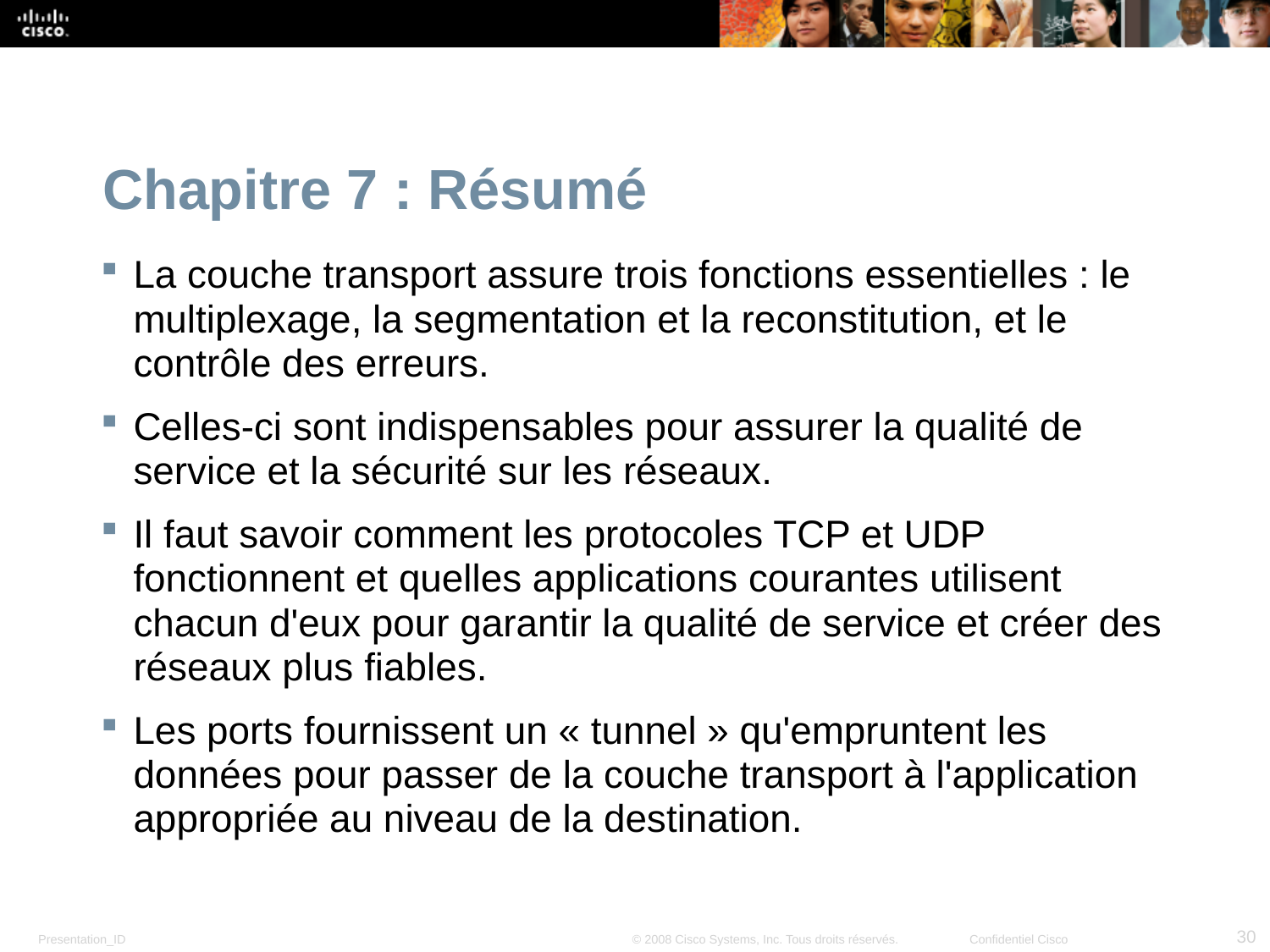

# Chapitre 7 : Résumé
La couche transport assure trois fonctions essentielles : le multiplexage, la segmentation et la reconstitution, et le contrôle des erreurs.
Celles-ci sont indispensables pour assurer la qualité de service et la sécurité sur les réseaux.
Il faut savoir comment les protocoles TCP et UDP fonctionnent et quelles applications courantes utilisent chacun d'eux pour garantir la qualité de service et créer des réseaux plus fiables.
Les ports fournissent un « tunnel » qu'empruntent les données pour passer de la couche transport à l'application appropriée au niveau de la destination.